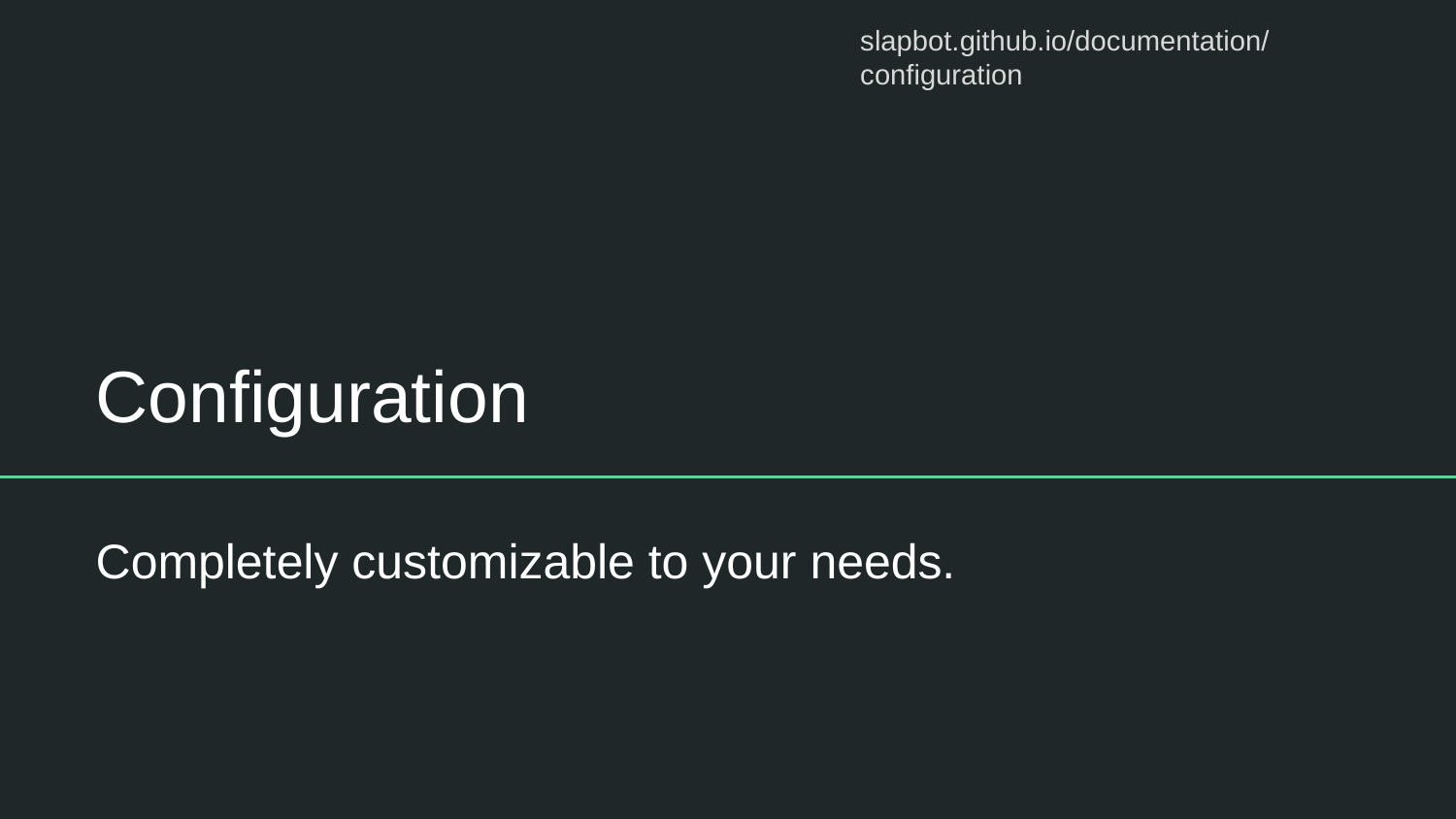

slapbot.github.io/documentation/configuration
# Configuration
Completely customizable to your needs.